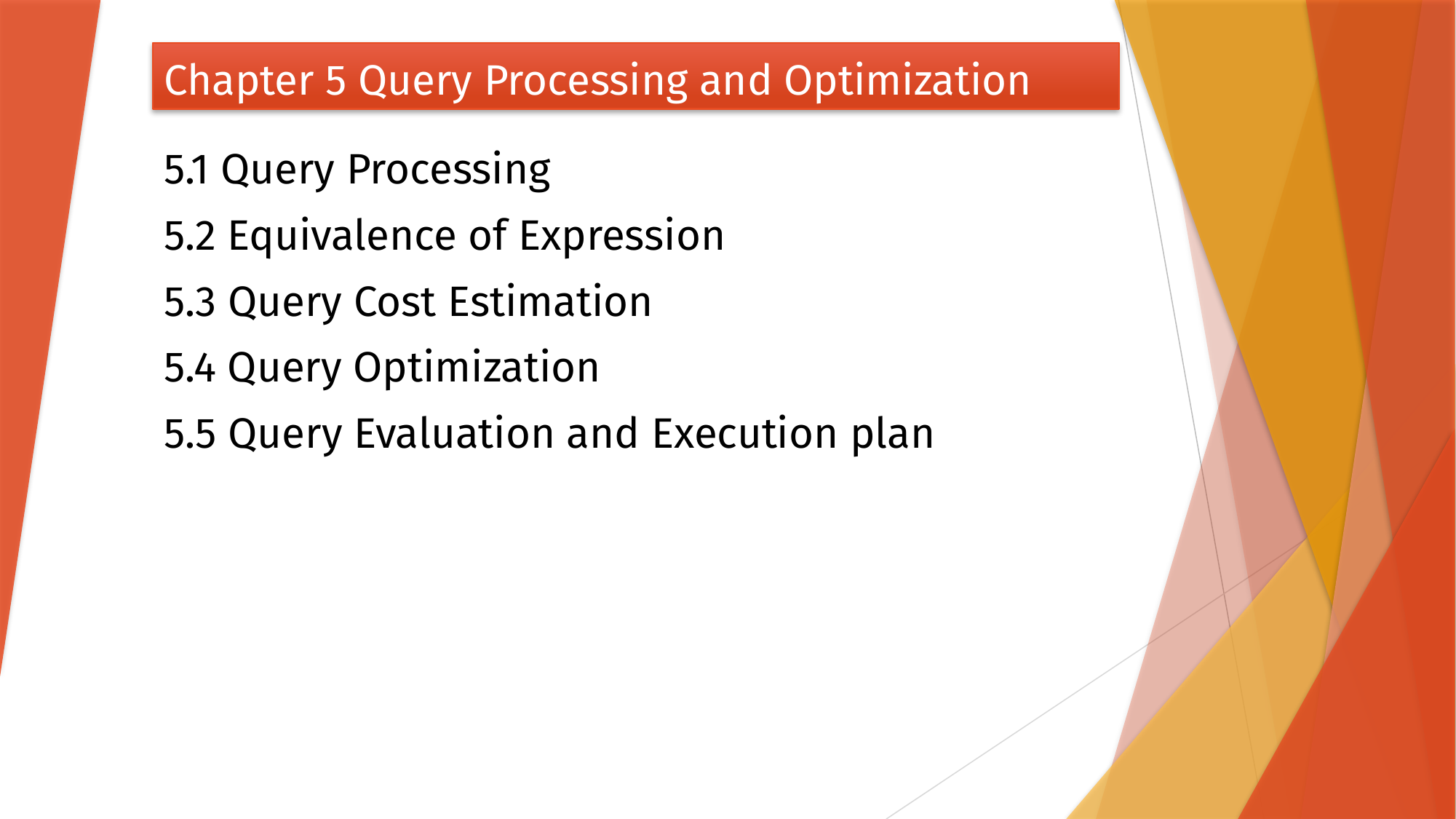

# Chapter 5 Query Processing and Optimization
5.1 Query Processing
5.2 Equivalence of Expression
5.3 Query Cost Estimation
5.4 Query Optimization
5.5 Query Evaluation and Execution plan